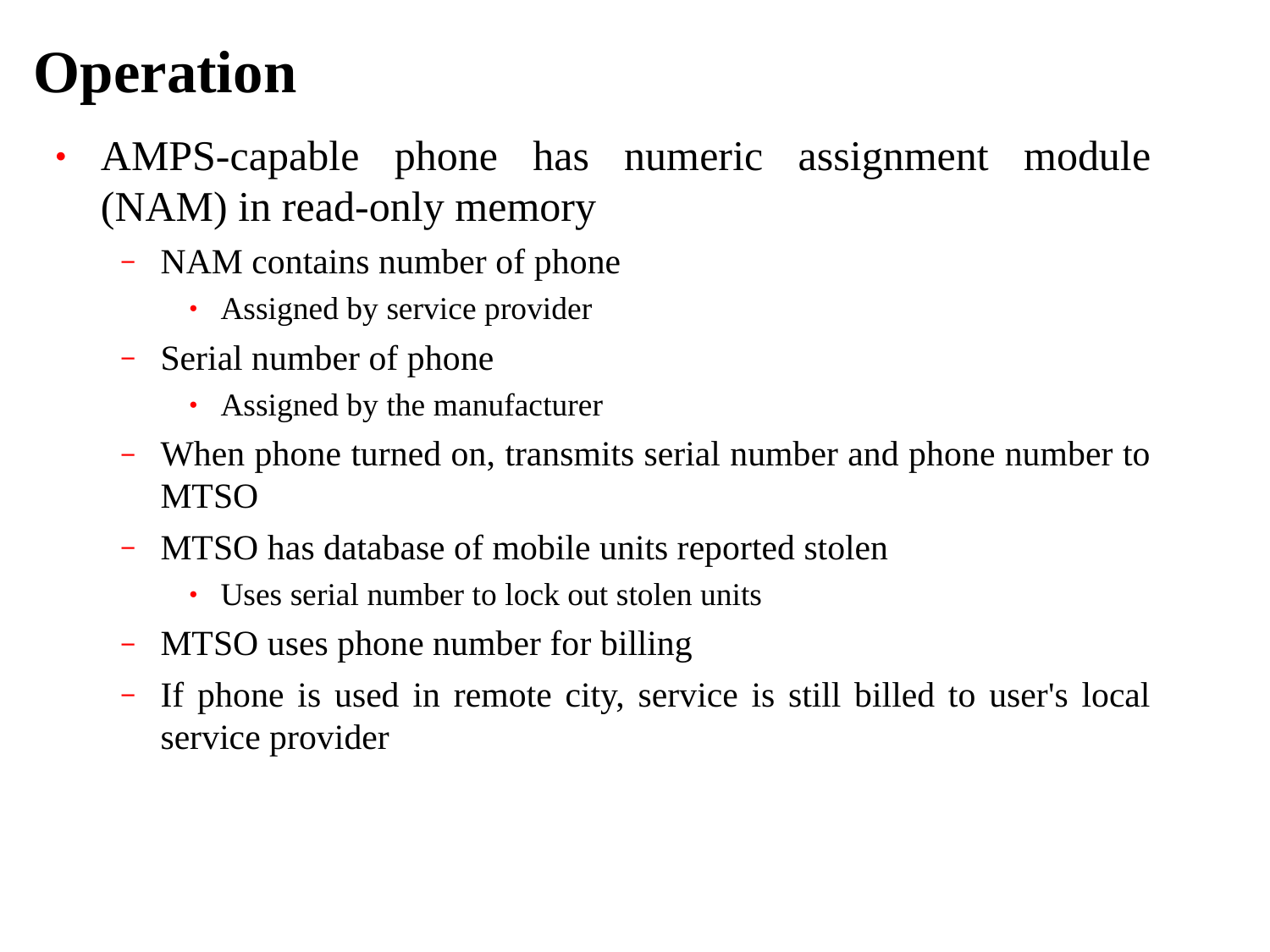

Operation
AMPS-capable phone has numeric assignment module (NAM) in read-only memory
NAM contains number of phone
Assigned by service provider
Serial number of phone
Assigned by the manufacturer
When phone turned on, transmits serial number and phone number to MTSO
MTSO has database of mobile units reported stolen
Uses serial number to lock out stolen units
MTSO uses phone number for billing
If phone is used in remote city, service is still billed to user's local service provider